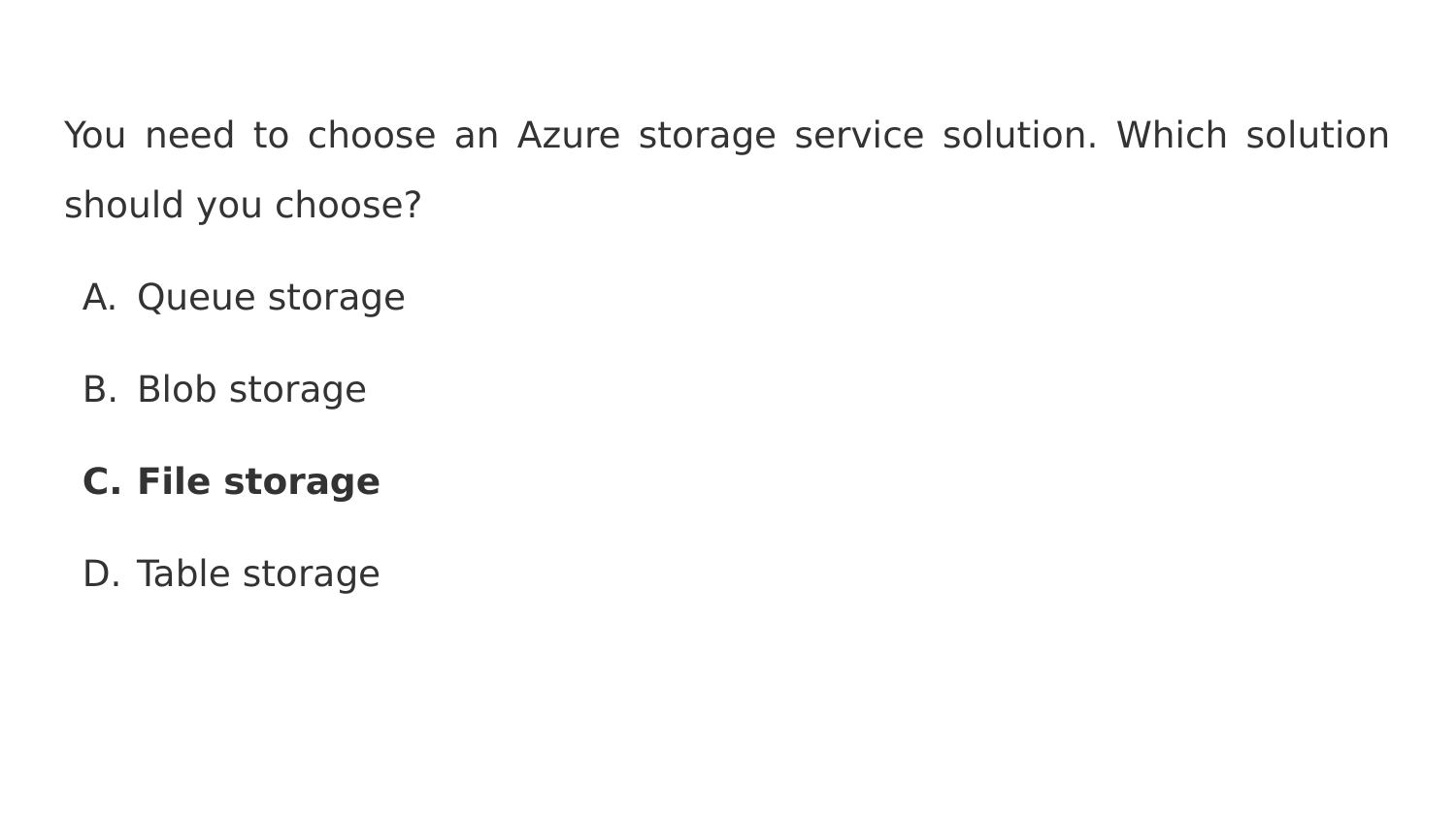

# You need to choose an Azure storage service solution. Which solution should you choose?
Queue storage
Blob storage
File storage
Table storage